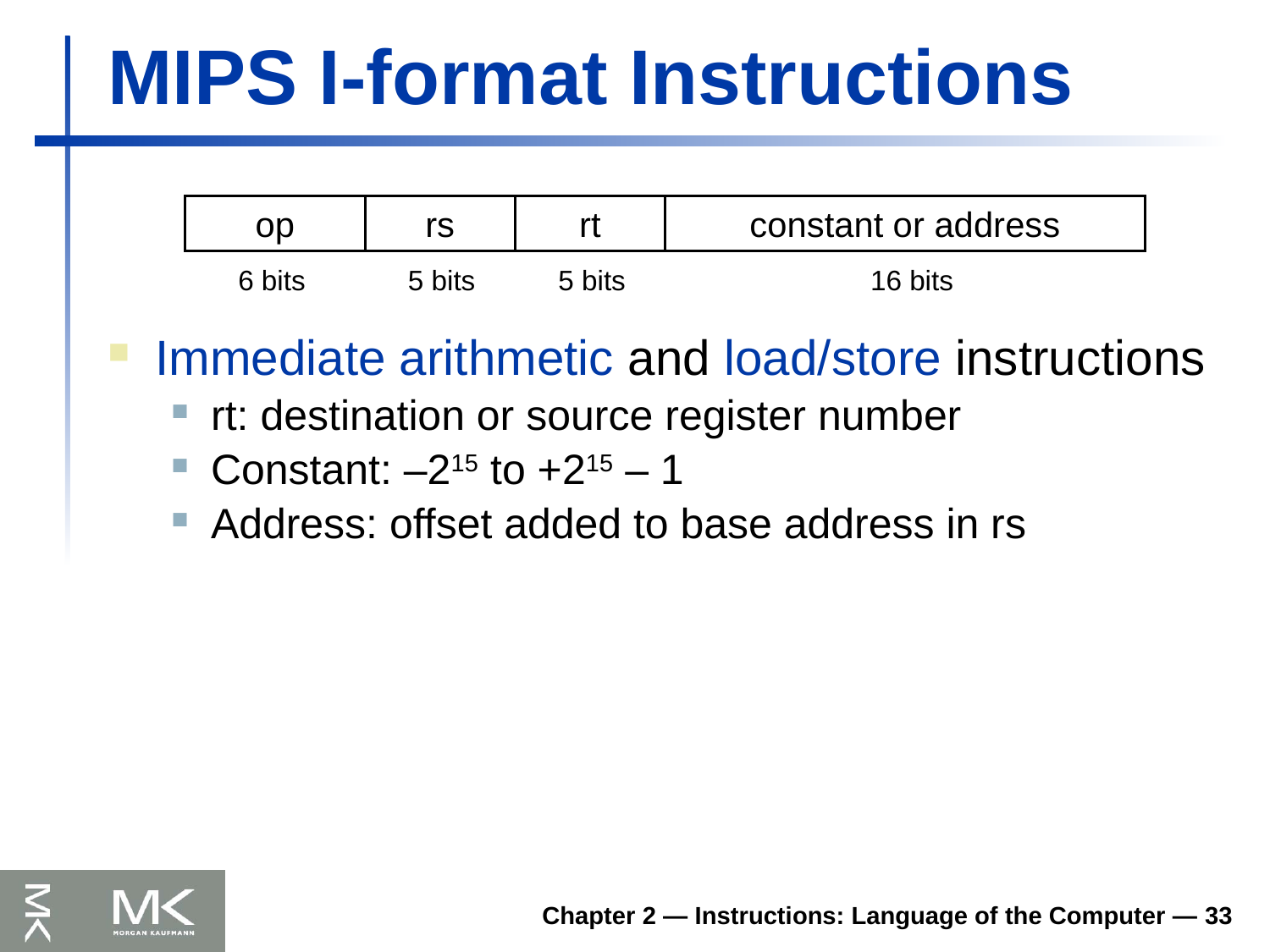

# MIPS I-format Instructions
op
rs
rt
constant or address
6 bits
5 bits
5 bits
16 bits
Immediate arithmetic and load/store instructions
rt: destination or source register number
Constant: –215 to +215 – 1
Address: offset added to base address in rs
Chapter 2 — Instructions: Language of the Computer — 33